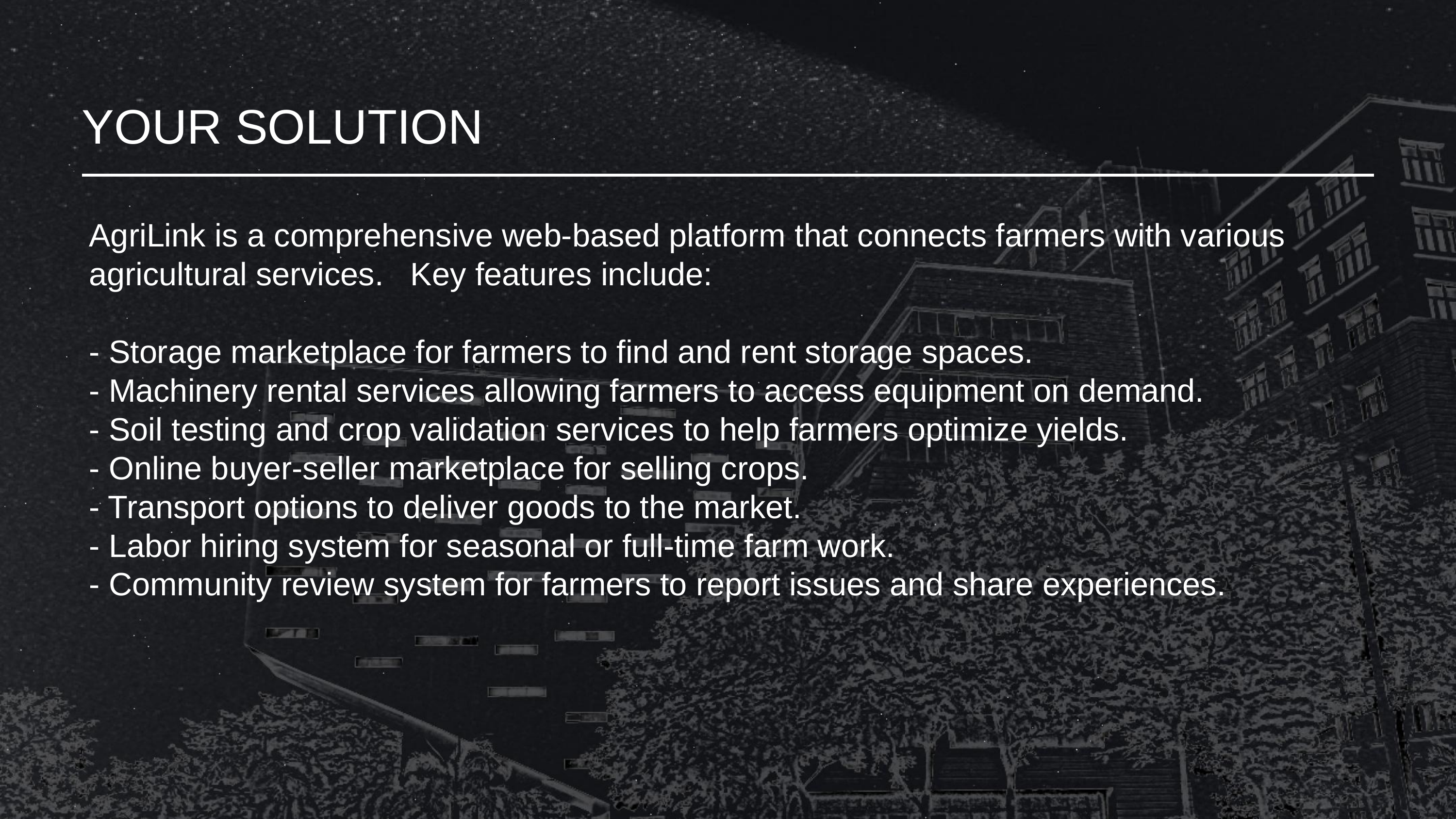

YOUR SOLUTION
AgriLink is a comprehensive web-based platform that connects farmers with various agricultural services.   Key features include:

- Storage marketplace for farmers to find and rent storage spaces.
- Machinery rental services allowing farmers to access equipment on demand.
- Soil testing and crop validation services to help farmers optimize yields.
- Online buyer-seller marketplace for selling crops.
- Transport options to deliver goods to the market.
- Labor hiring system for seasonal or full-time farm work.
- Community review system for farmers to report issues and share experiences.